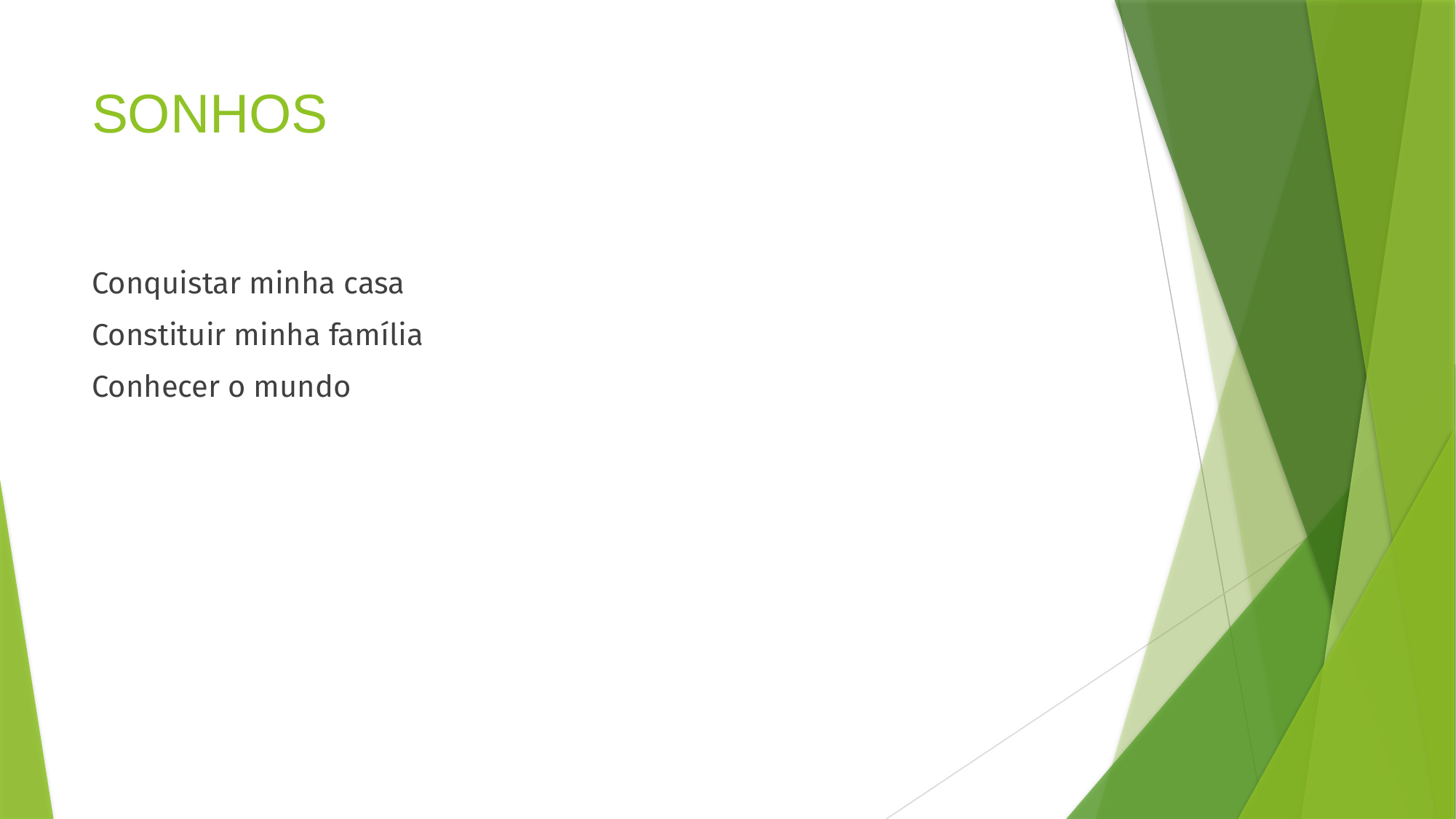

# SONHOS
Conquistar minha casa
Constituir minha família
Conhecer o mundo